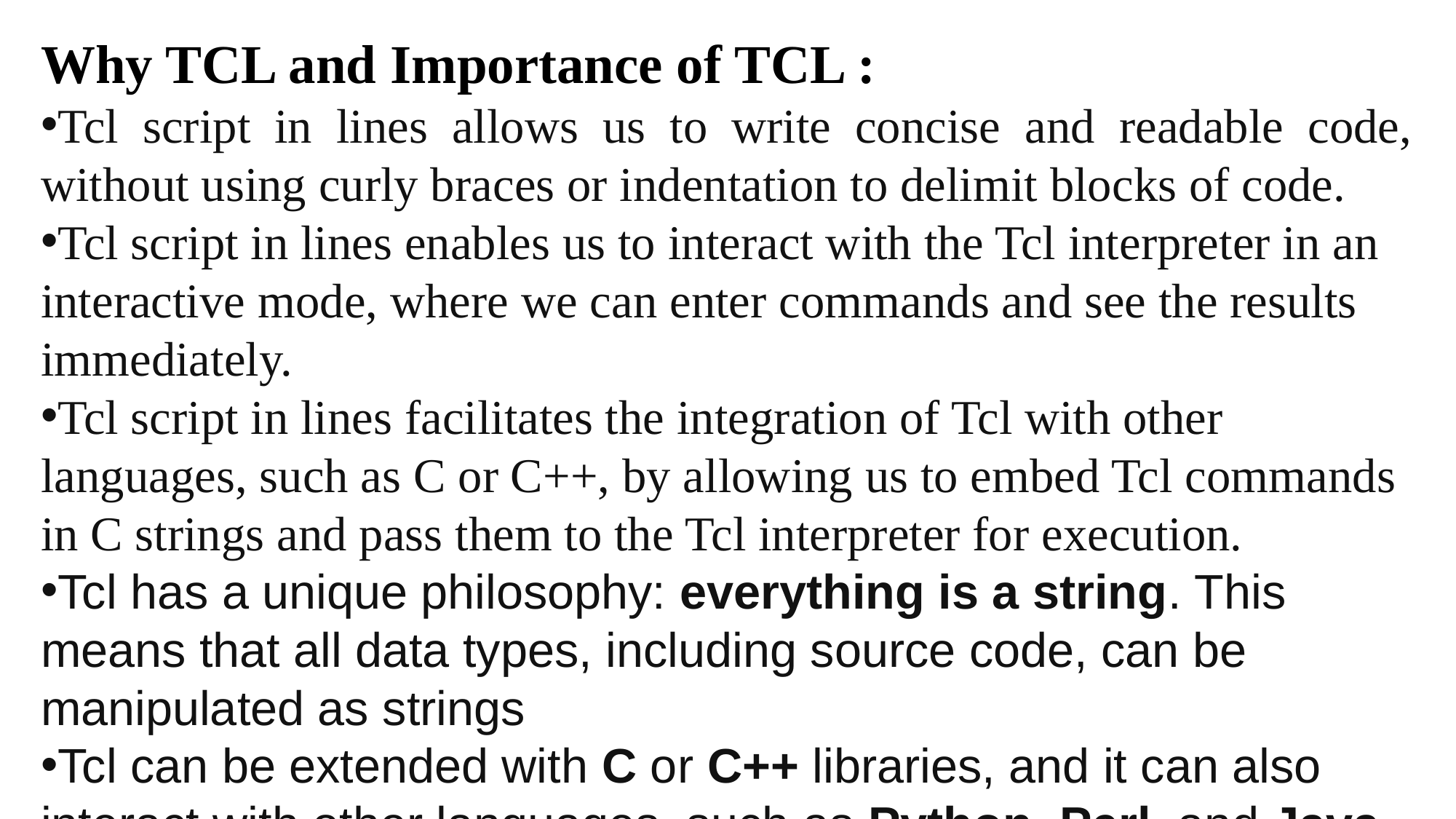

Why TCL and Importance of TCL :
Tcl script in lines allows us to write concise and readable code, without using curly braces or indentation to delimit blocks of code.
Tcl script in lines enables us to interact with the Tcl interpreter in an interactive mode, where we can enter commands and see the results immediately.
Tcl script in lines facilitates the integration of Tcl with other languages, such as C or C++, by allowing us to embed Tcl commands in C strings and pass them to the Tcl interpreter for execution.
Tcl has a unique philosophy: everything is a string. This means that all data types, including source code, can be manipulated as strings
Tcl can be extended with C or C++ libraries, and it can also interact with other languages, such as Python, Perl, and Java.